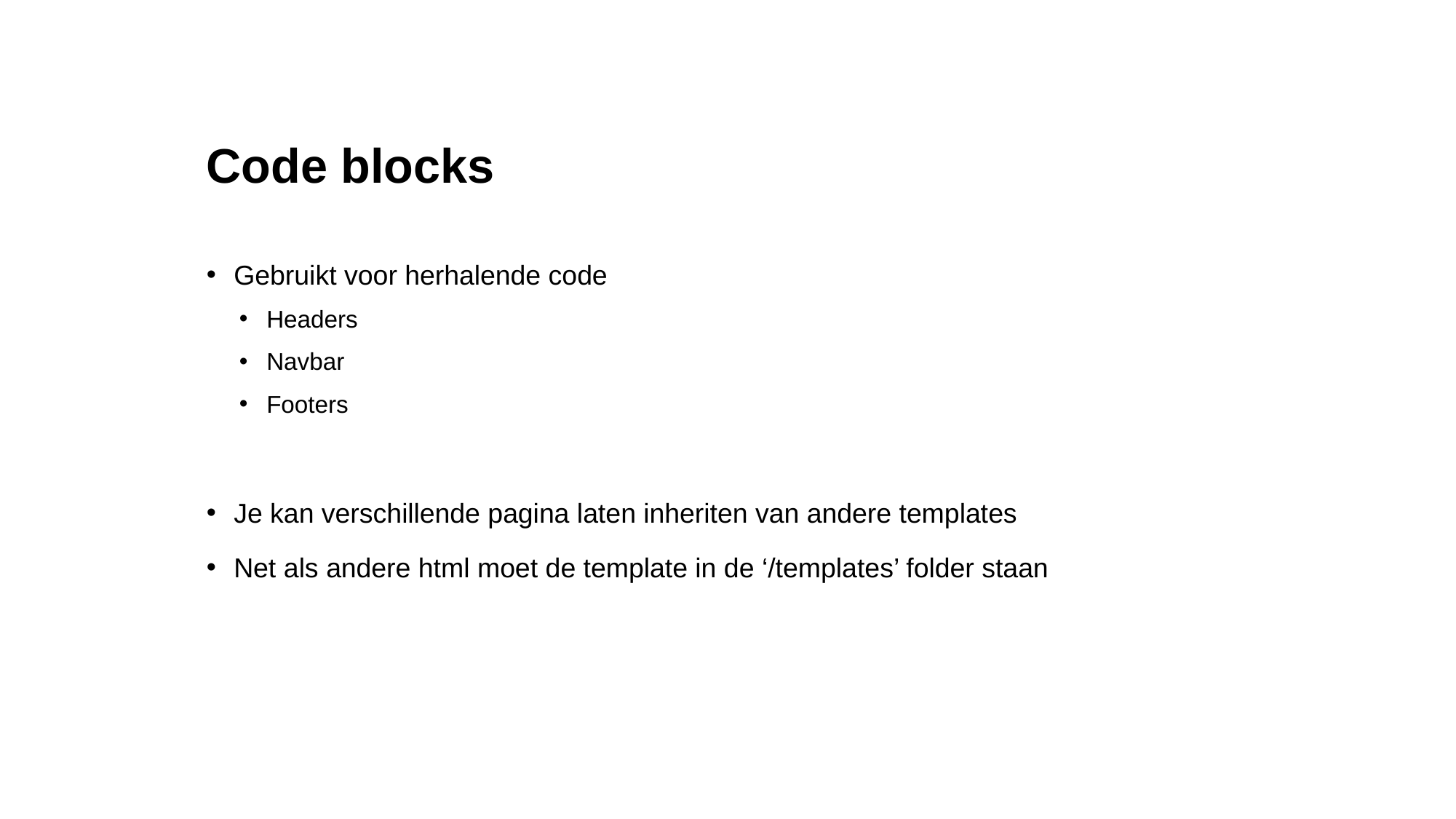

# Code blocks
Gebruikt voor herhalende code
Headers
Navbar
Footers

Je kan verschillende pagina laten inheriten van andere templates
Net als andere html moet de template in de ‘/templates’ folder staan